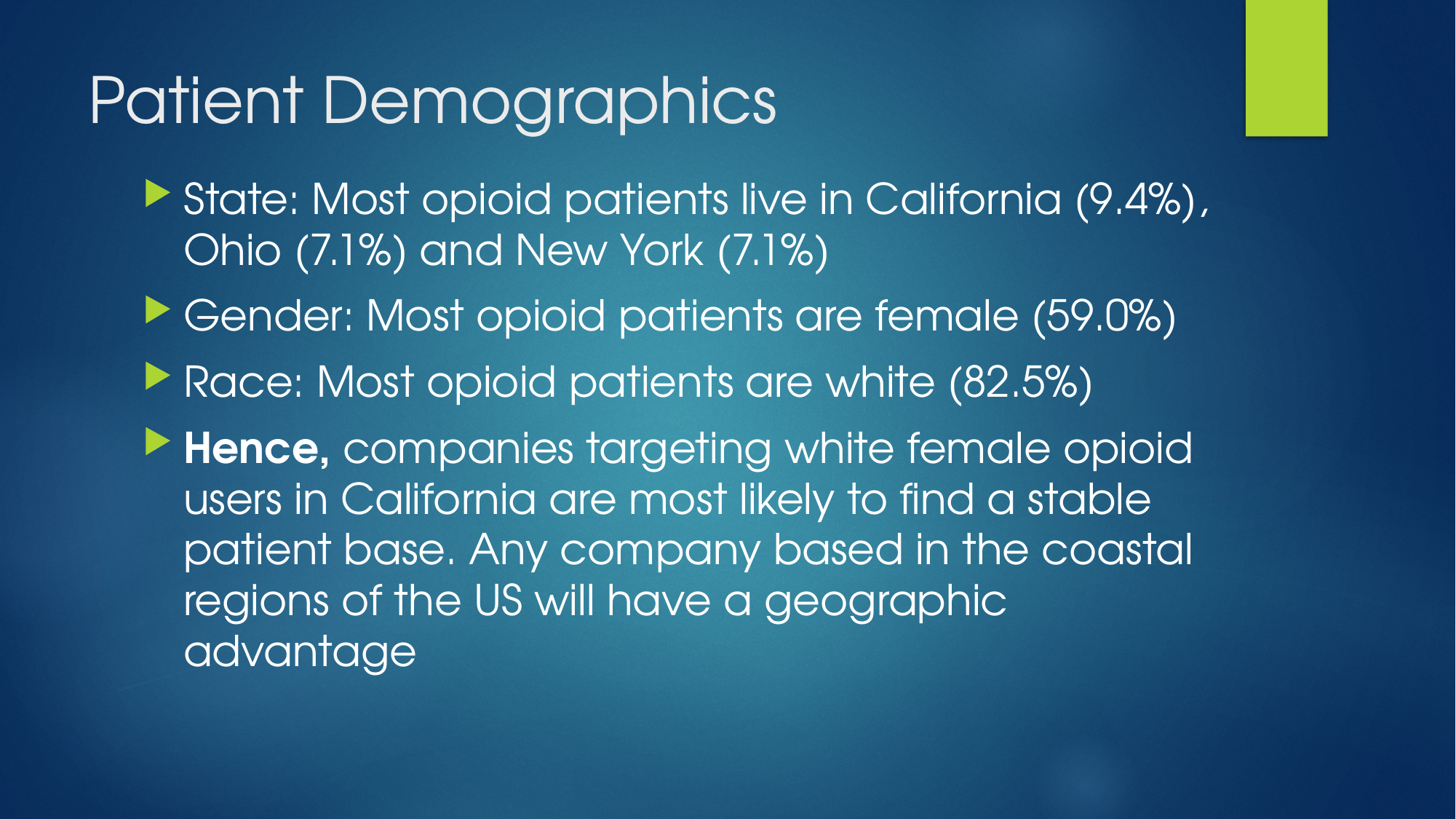

# Patient Demographics
State: Most opioid patients live in California (9.4%), Ohio (7.1%) and New York (7.1%)
Gender: Most opioid patients are female (59.0%)
Race: Most opioid patients are white (82.5%)
Hence, companies targeting white female opioid users in California are most likely to find a stable patient base. Any company based in the coastal regions of the US will have a geographic advantage